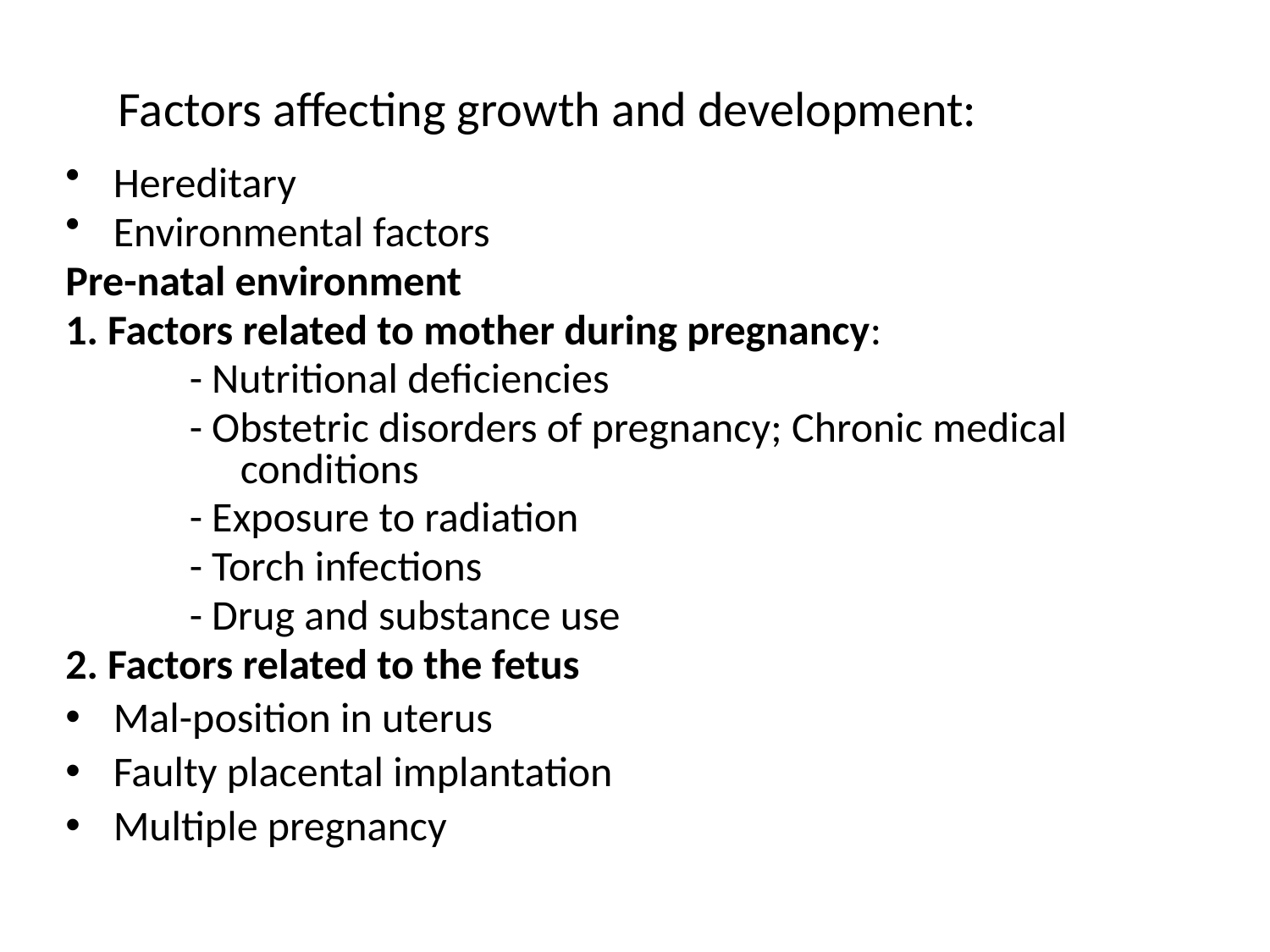

# Factors affecting growth and development:
Hereditary
Environmental factors
Pre-natal environment
1. Factors related to mother during pregnancy:
             - Nutritional deficiencies
             - Obstetric disorders of pregnancy; Chronic medical  		conditions
             - Exposure to radiation
             - Torch infections
             - Drug and substance use
2. Factors related to the fetus
Mal-position in uterus
Faulty placental implantation
Multiple pregnancy